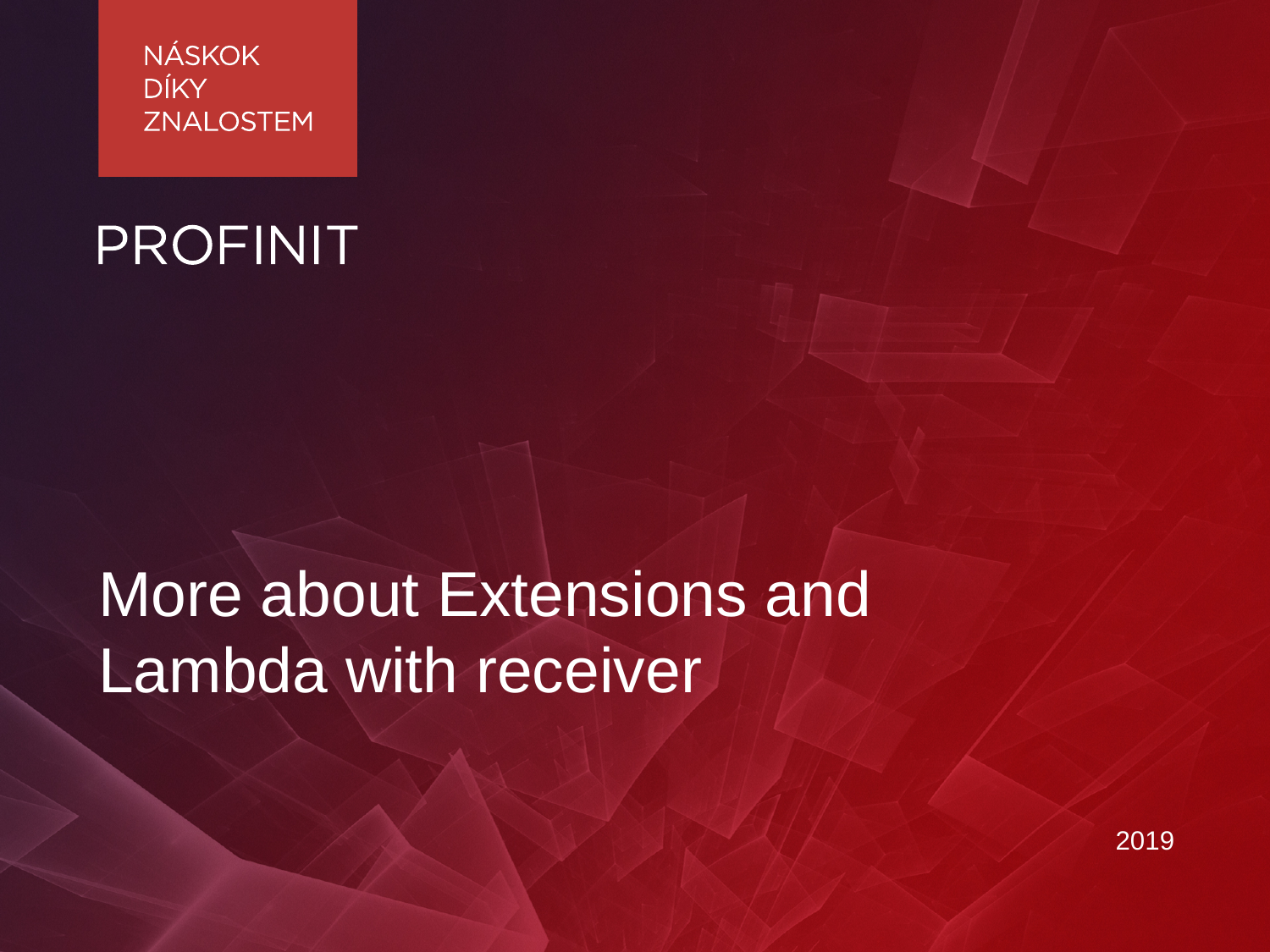

More about Extensions and Lambda with receiver
2019